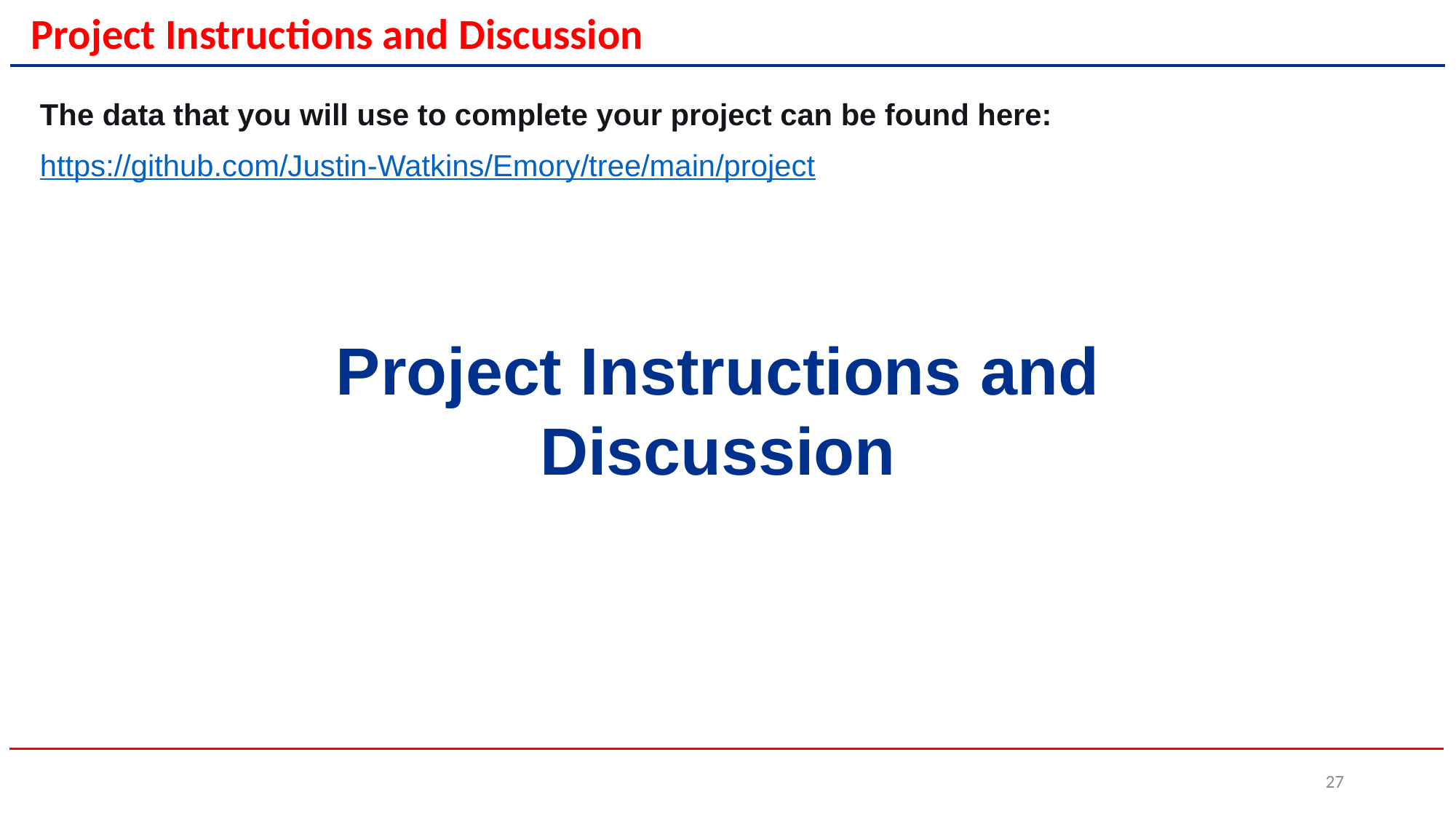

Project Instructions and Discussion
The data that you will use to complete your project can be found here:
https://github.com/Justin-Watkins/Emory/tree/main/project
Project Instructions and Discussion
27